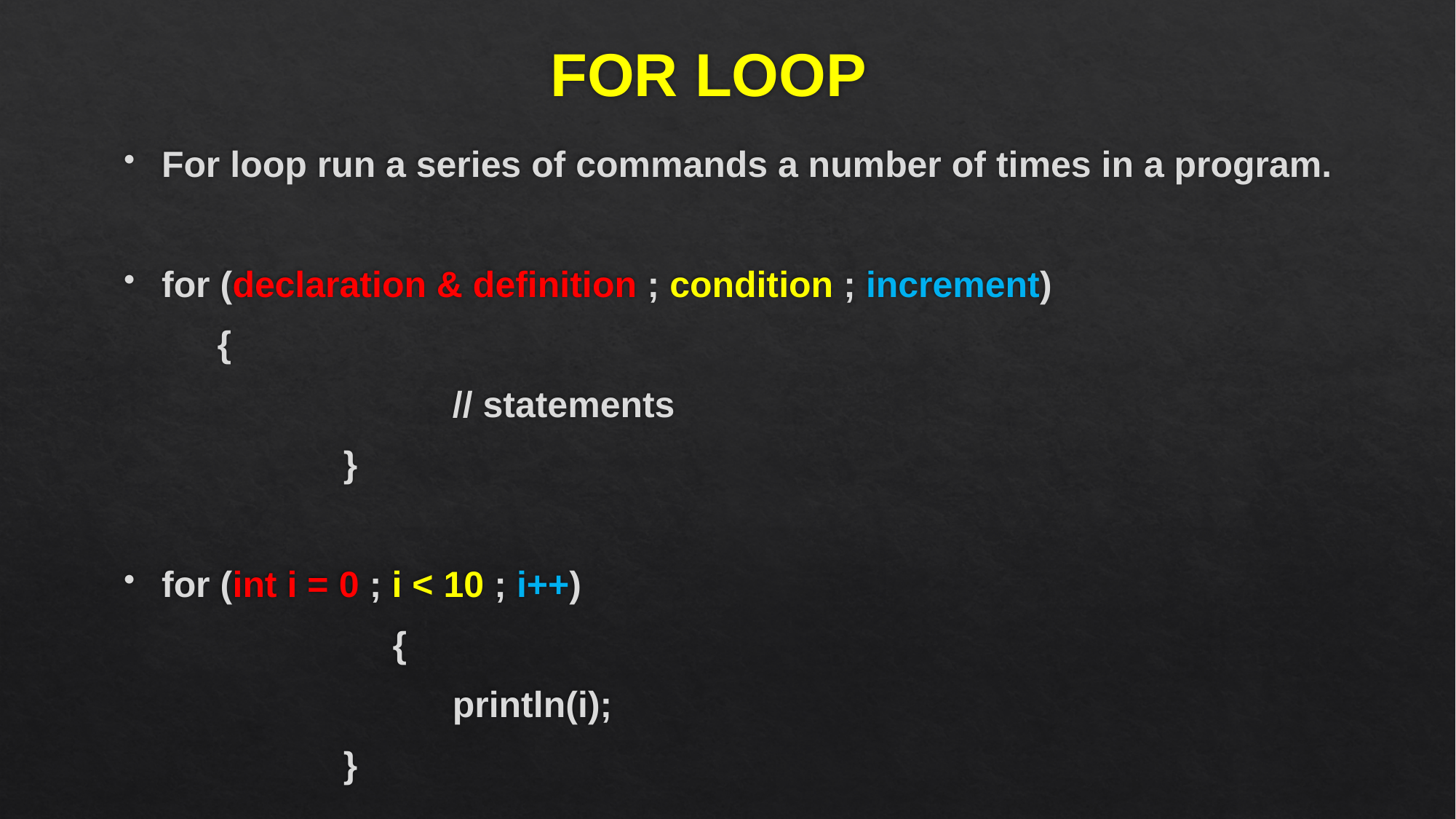

# FOR LOOP
For loop run a series of commands a number of times in a program.

for (declaration & definition ; condition ; increment)
{
			// statements
		}

for (int i = 0 ; i < 10 ; i++)
		{
			println(i);
		}